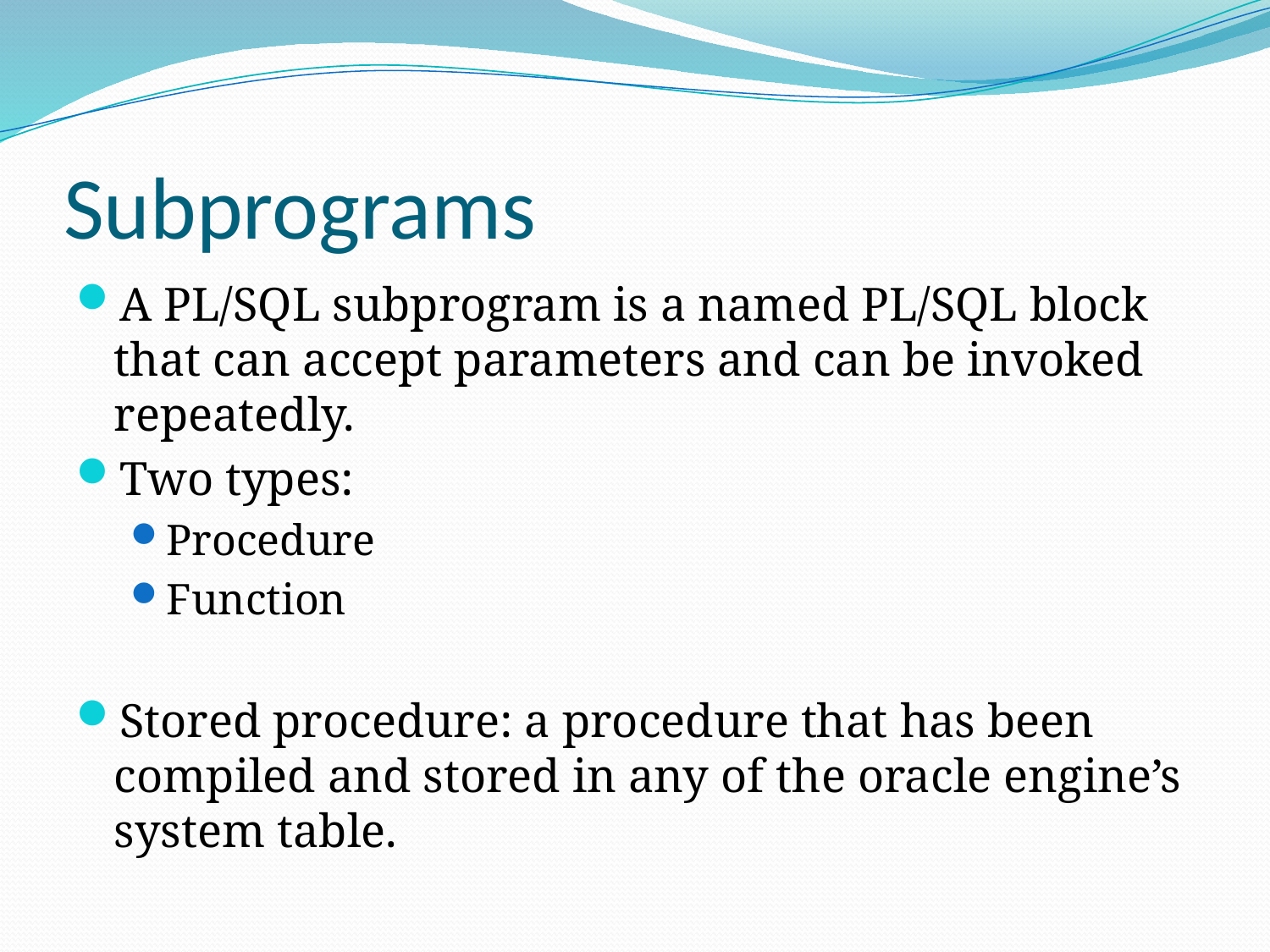

# Subprograms
A PL/SQL subprogram is a named PL/SQL block that can accept parameters and can be invoked repeatedly.
Two types:
Procedure
Function

Stored procedure: a procedure that has been compiled and stored in any of the oracle engine’s system table.